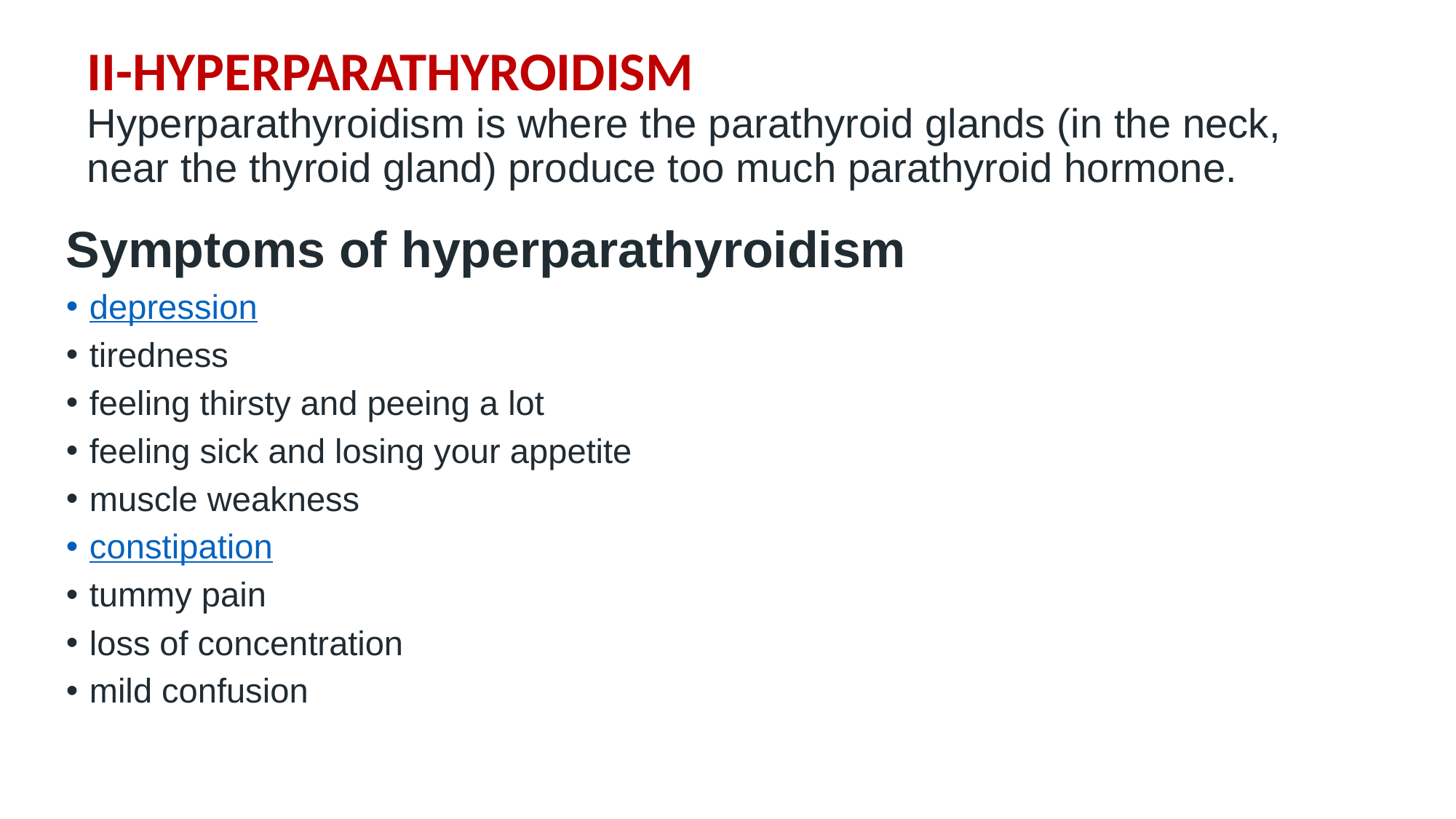

# II-HYPERPARATHYROIDISM Hyperparathyroidism is where the parathyroid glands (in the neck, near the thyroid gland) produce too much parathyroid hormone.
Symptoms of hyperparathyroidism
depression
tiredness
feeling thirsty and peeing a lot
feeling sick and losing your appetite
muscle weakness
constipation
tummy pain
loss of concentration
mild confusion